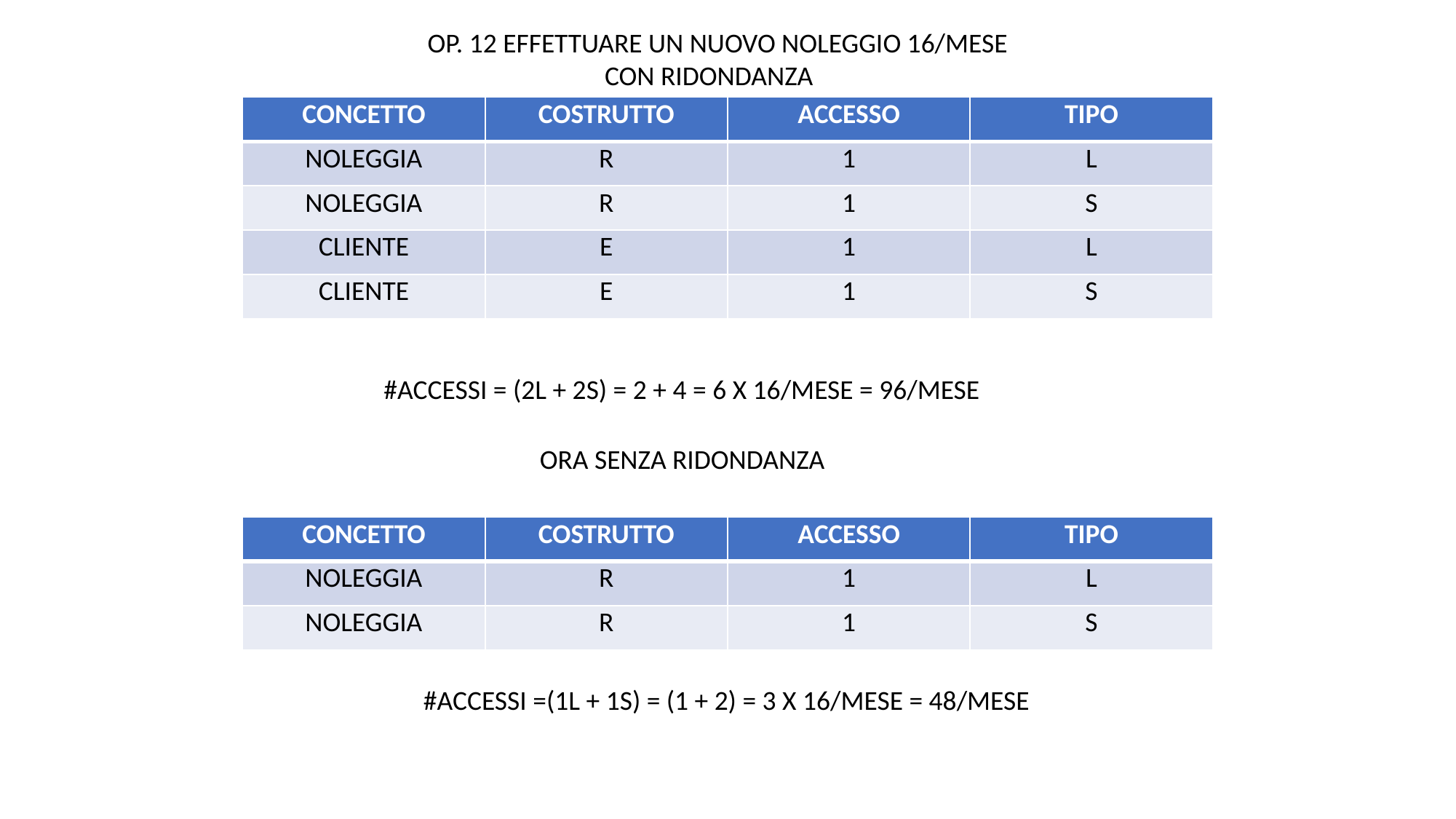

OP. 12 EFFETTUARE UN NUOVO NOLEGGIO 16/MESE
	           CON RIDONDANZA
| CONCETTO | COSTRUTTO | ACCESSO | TIPO |
| --- | --- | --- | --- |
| NOLEGGIA | R | 1 | L |
| NOLEGGIA | R | 1 | S |
| CLIENTE | E | 1 | L |
| CLIENTE | E | 1 | S |
#ACCESSI = (2L + 2S) = 2 + 4 = 6 X 16/MESE = 96/MESE
ORA SENZA RIDONDANZA
| CONCETTO | COSTRUTTO | ACCESSO | TIPO |
| --- | --- | --- | --- |
| NOLEGGIA | R | 1 | L |
| NOLEGGIA | R | 1 | S |
#ACCESSI =(1L + 1S) = (1 + 2) = 3 X 16/MESE = 48/MESE